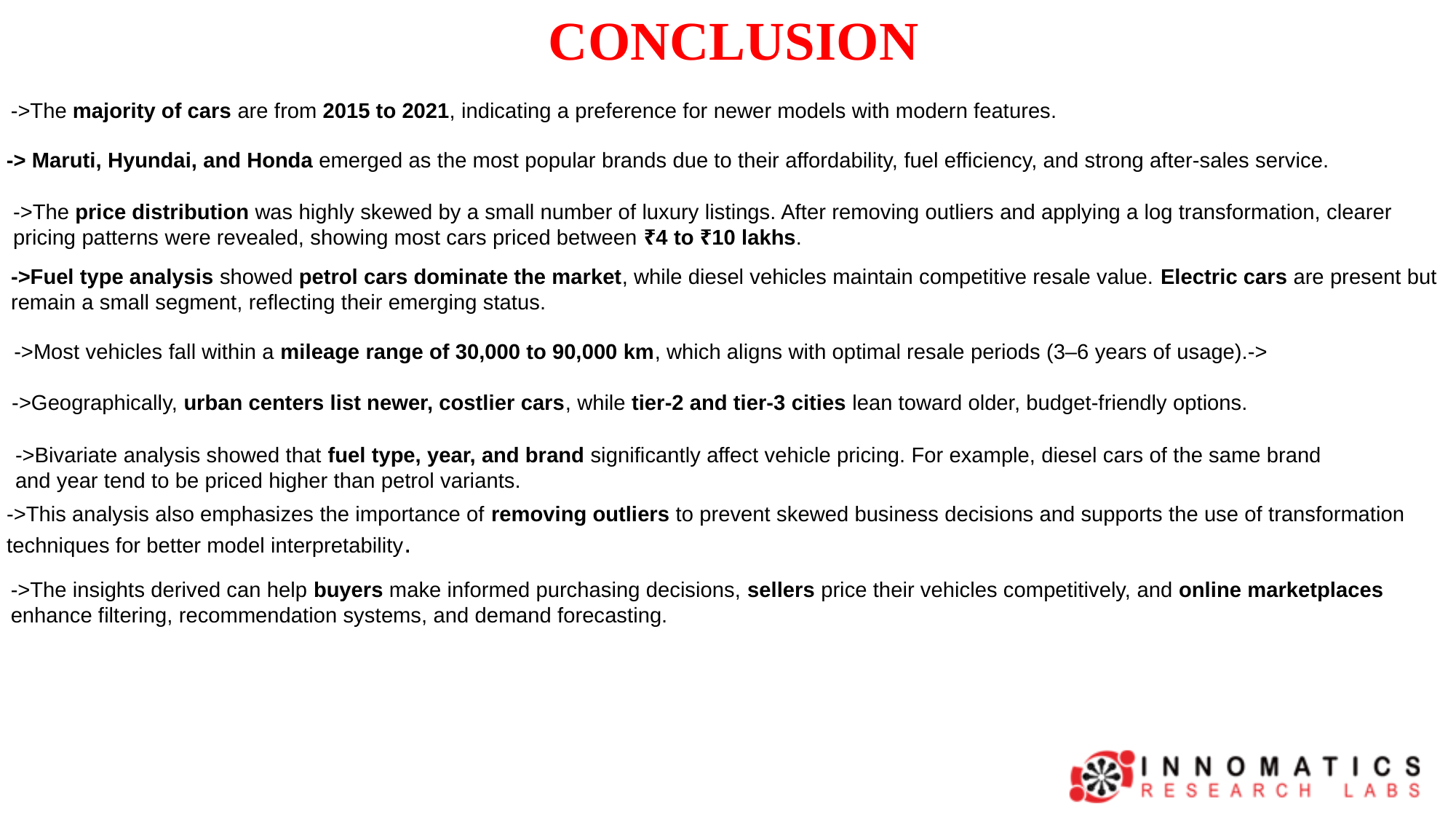

CONCLUSION
->The majority of cars are from 2015 to 2021, indicating a preference for newer models with modern features.
-> Maruti, Hyundai, and Honda emerged as the most popular brands due to their affordability, fuel efficiency, and strong after-sales service.
->The price distribution was highly skewed by a small number of luxury listings. After removing outliers and applying a log transformation, clearer pricing patterns were revealed, showing most cars priced between ₹4 to ₹10 lakhs.

->Fuel type analysis showed petrol cars dominate the market, while diesel vehicles maintain competitive resale value. Electric cars are present but remain a small segment, reflecting their emerging status.

->Most vehicles fall within a mileage range of 30,000 to 90,000 km, which aligns with optimal resale periods (3–6 years of usage).->
->Geographically, urban centers list newer, costlier cars, while tier-2 and tier-3 cities lean toward older, budget-friendly options.
->Bivariate analysis showed that fuel type, year, and brand significantly affect vehicle pricing. For example, diesel cars of the same brand and year tend to be priced higher than petrol variants.
->This analysis also emphasizes the importance of removing outliers to prevent skewed business decisions and supports the use of transformation techniques for better model interpretability.

->The insights derived can help buyers make informed purchasing decisions, sellers price their vehicles competitively, and online marketplaces enhance filtering, recommendation systems, and demand forecasting.